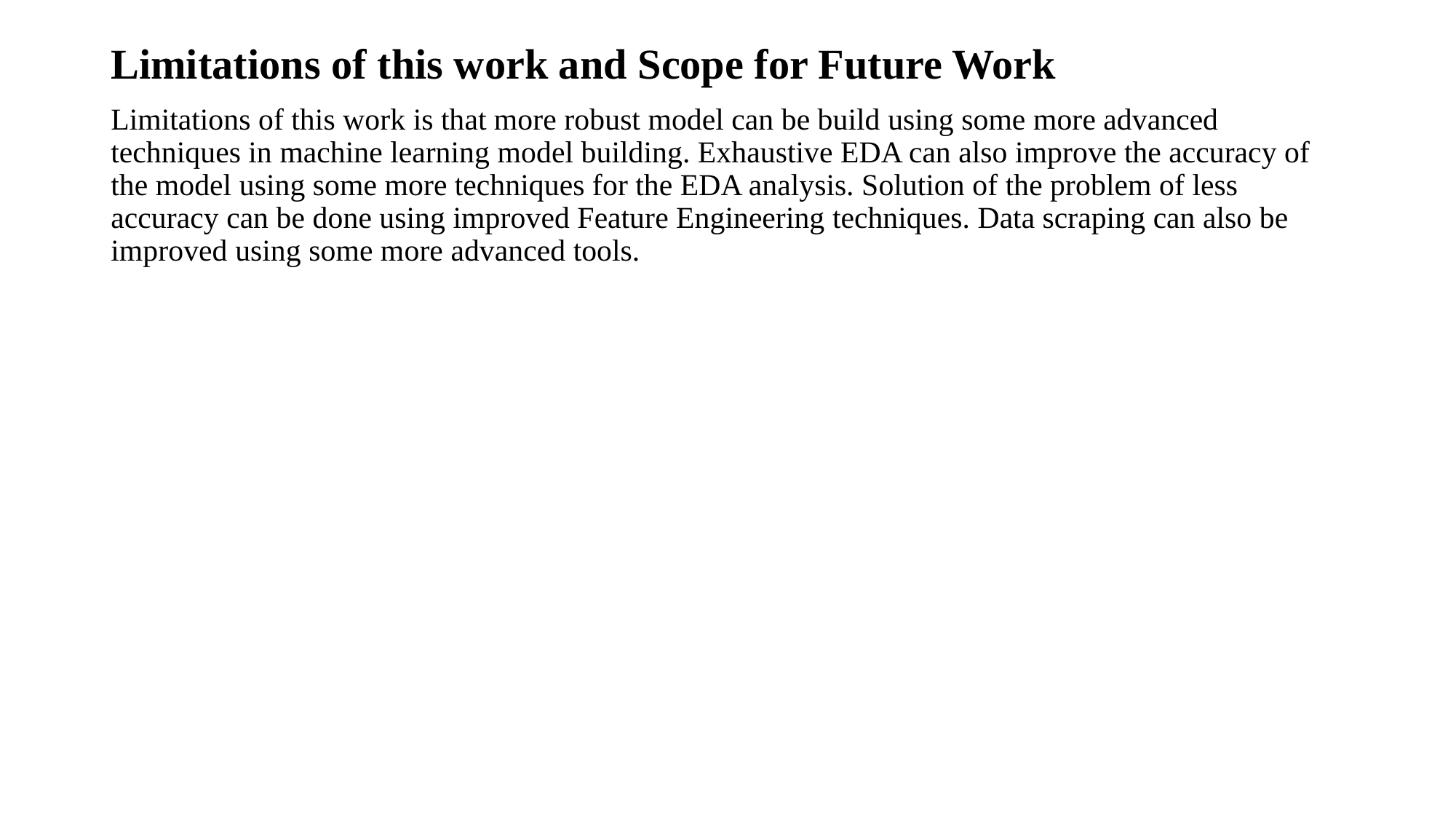

Limitations of this work and Scope for Future Work
Limitations of this work is that more robust model can be build using some more advanced techniques in machine learning model building. Exhaustive EDA can also improve the accuracy of the model using some more techniques for the EDA analysis. Solution of the problem of less accuracy can be done using improved Feature Engineering techniques. Data scraping can also be improved using some more advanced tools.